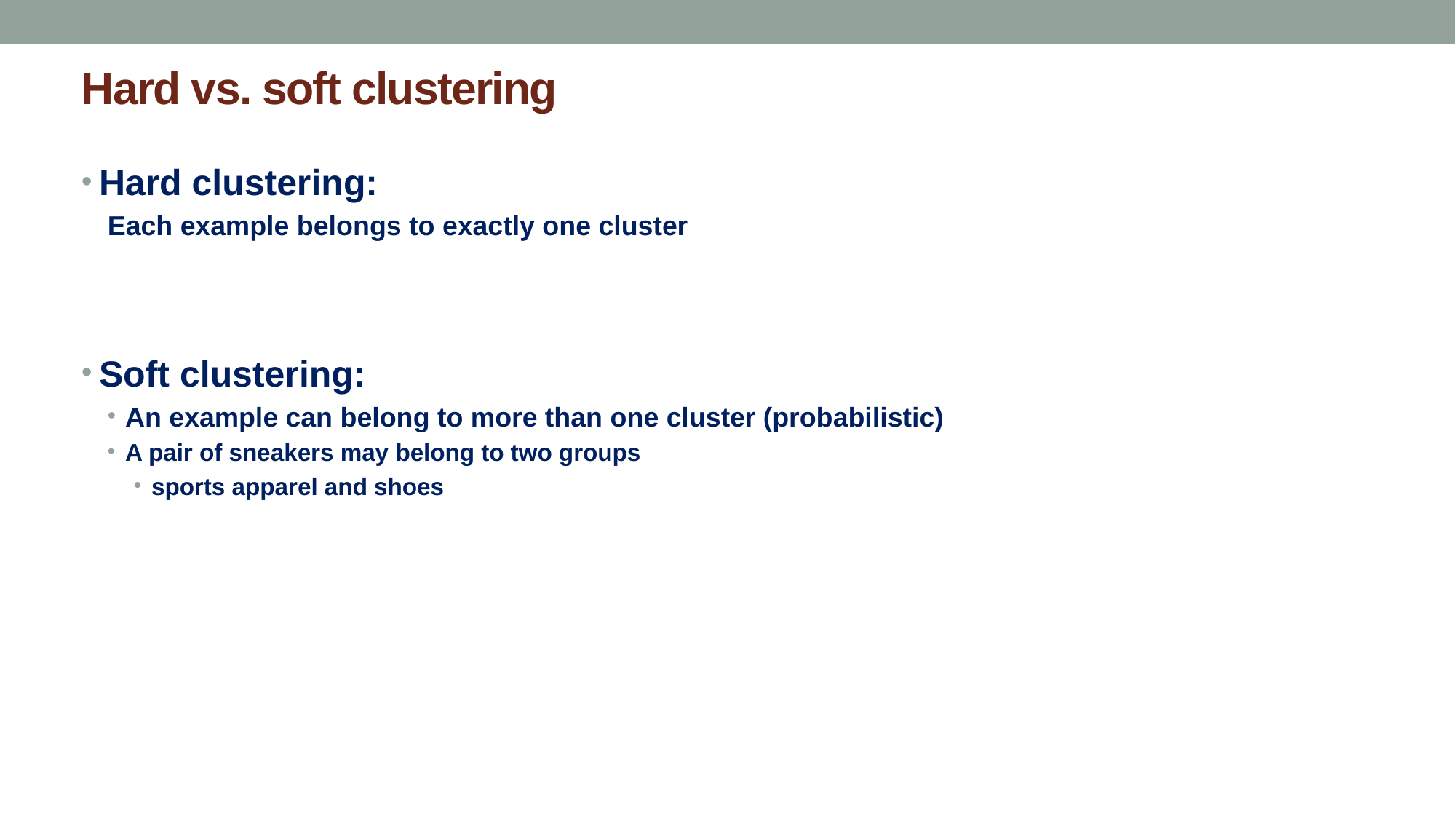

# Hard vs. soft clustering
Hard clustering:
Each example belongs to exactly one cluster

Soft clustering:
An example can belong to more than one cluster (probabilistic)
A pair of sneakers may belong to two groups
sports apparel and shoes